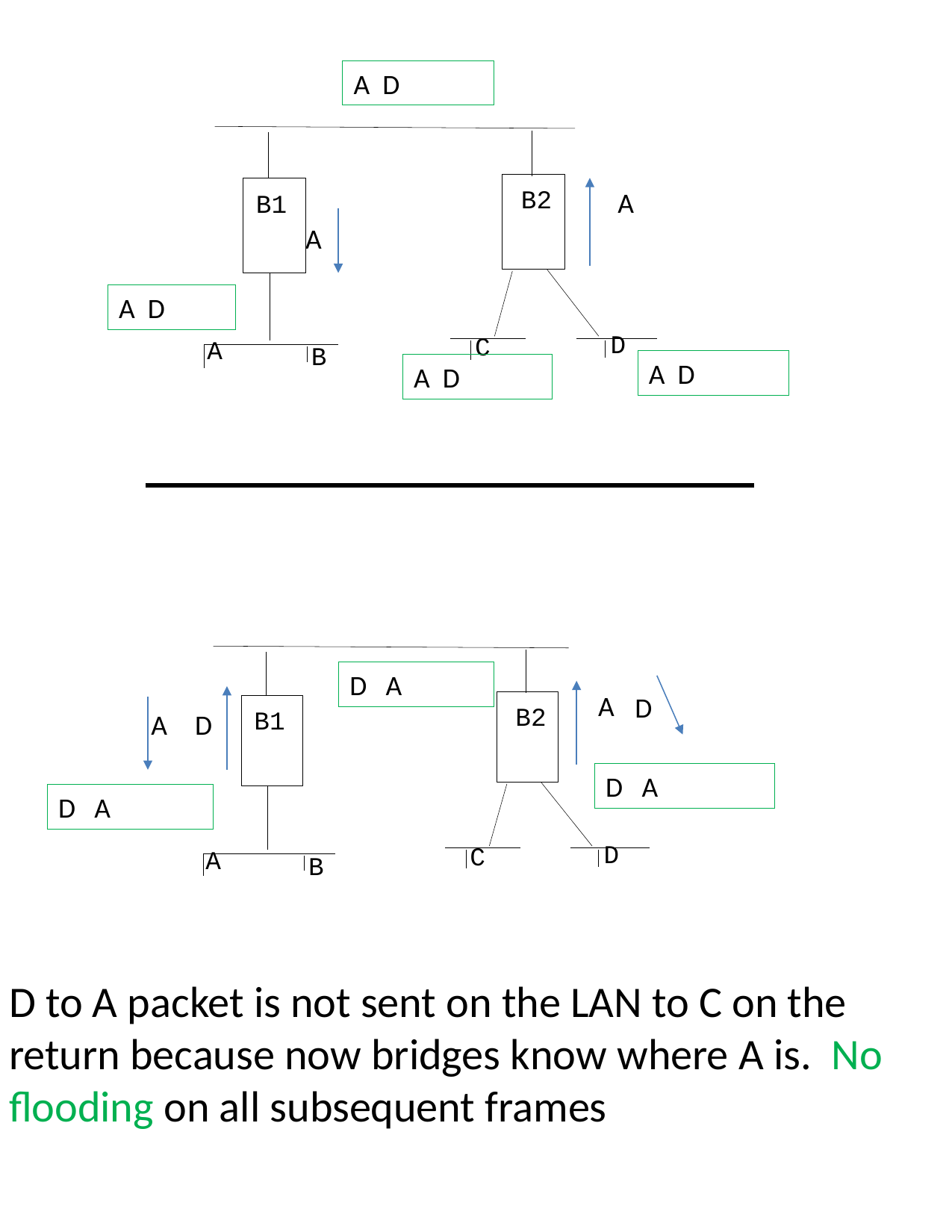

A  D

A
B2
B1
A

A  D
D
C
A

B

A  D
A  D

D   A
A
D

B2
A
D
B1
D   A

D   A

D
C
A

B

D to A packet is not sent on the LAN to C on the return because now bridges know where A is.  No flooding on all subsequent frames